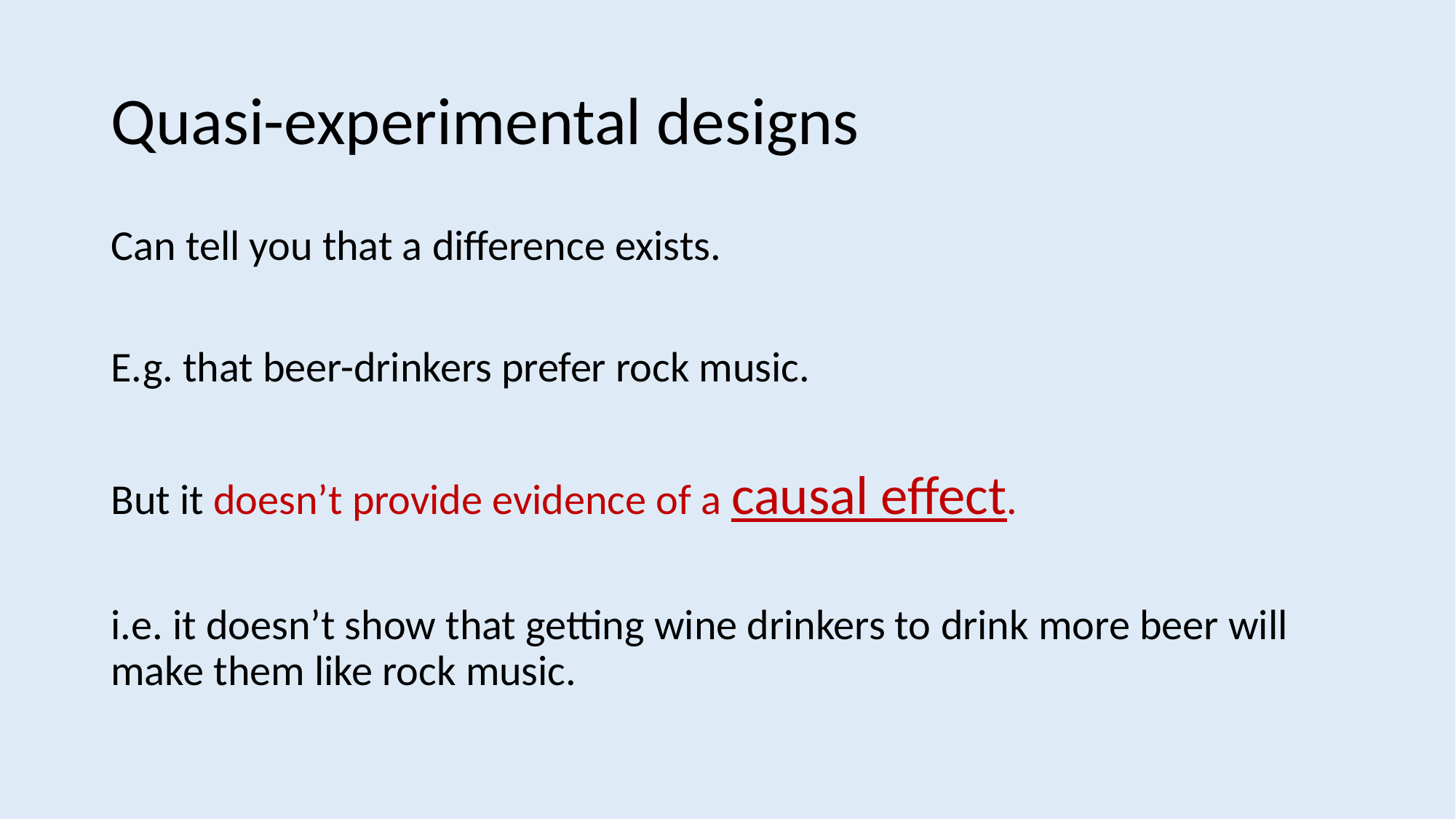

# Quasi-experimental designs
Can tell you that a difference exists.

E.g. that beer-drinkers prefer rock music.

But it doesn’t provide evidence of a causal effect.

i.e. it doesn’t show that getting wine drinkers to drink more beer will make them like rock music.